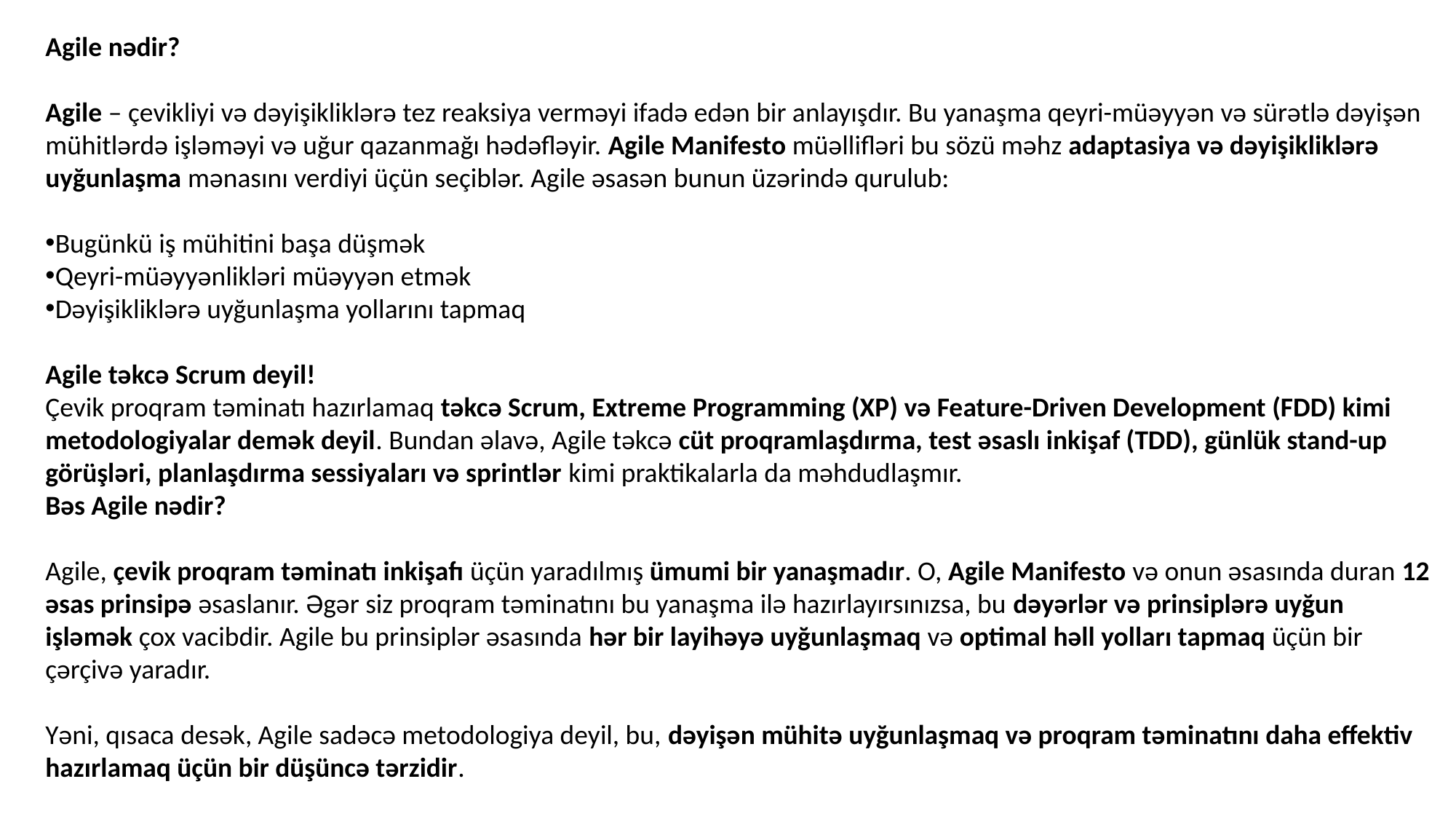

Agile nədir?

Agile – çevikliyi və dəyişikliklərə tez reaksiya verməyi ifadə edən bir anlayışdır. Bu yanaşma qeyri-müəyyən və sürətlə dəyişən mühitlərdə işləməyi və uğur qazanmağı hədəfləyir. Agile Manifesto müəllifləri bu sözü məhz adaptasiya və dəyişikliklərə uyğunlaşma mənasını verdiyi üçün seçiblər. Agile əsasən bunun üzərində qurulub:

Bugünkü iş mühitini başa düşmək
Qeyri-müəyyənlikləri müəyyən etmək
Dəyişikliklərə uyğunlaşma yollarını tapmaq

Agile təkcə Scrum deyil!
Çevik proqram təminatı hazırlamaq təkcə Scrum, Extreme Programming (XP) və Feature-Driven Development (FDD) kimi metodologiyalar demək deyil. Bundan əlavə, Agile təkcə cüt proqramlaşdırma, test əsaslı inkişaf (TDD), günlük stand-up görüşləri, planlaşdırma sessiyaları və sprintlər kimi praktikalarla da məhdudlaşmır.
Bəs Agile nədir?

Agile, çevik proqram təminatı inkişafı üçün yaradılmış ümumi bir yanaşmadır. O, Agile Manifesto və onun əsasında duran 12 əsas prinsipə əsaslanır. Əgər siz proqram təminatını bu yanaşma ilə hazırlayırsınızsa, bu dəyərlər və prinsiplərə uyğun işləmək çox vacibdir. Agile bu prinsiplər əsasında hər bir layihəyə uyğunlaşmaq və optimal həll yolları tapmaq üçün bir çərçivə yaradır.

Yəni, qısaca desək, Agile sadəcə metodologiya deyil, bu, dəyişən mühitə uyğunlaşmaq və proqram təminatını daha effektiv hazırlamaq üçün bir düşüncə tərzidir.